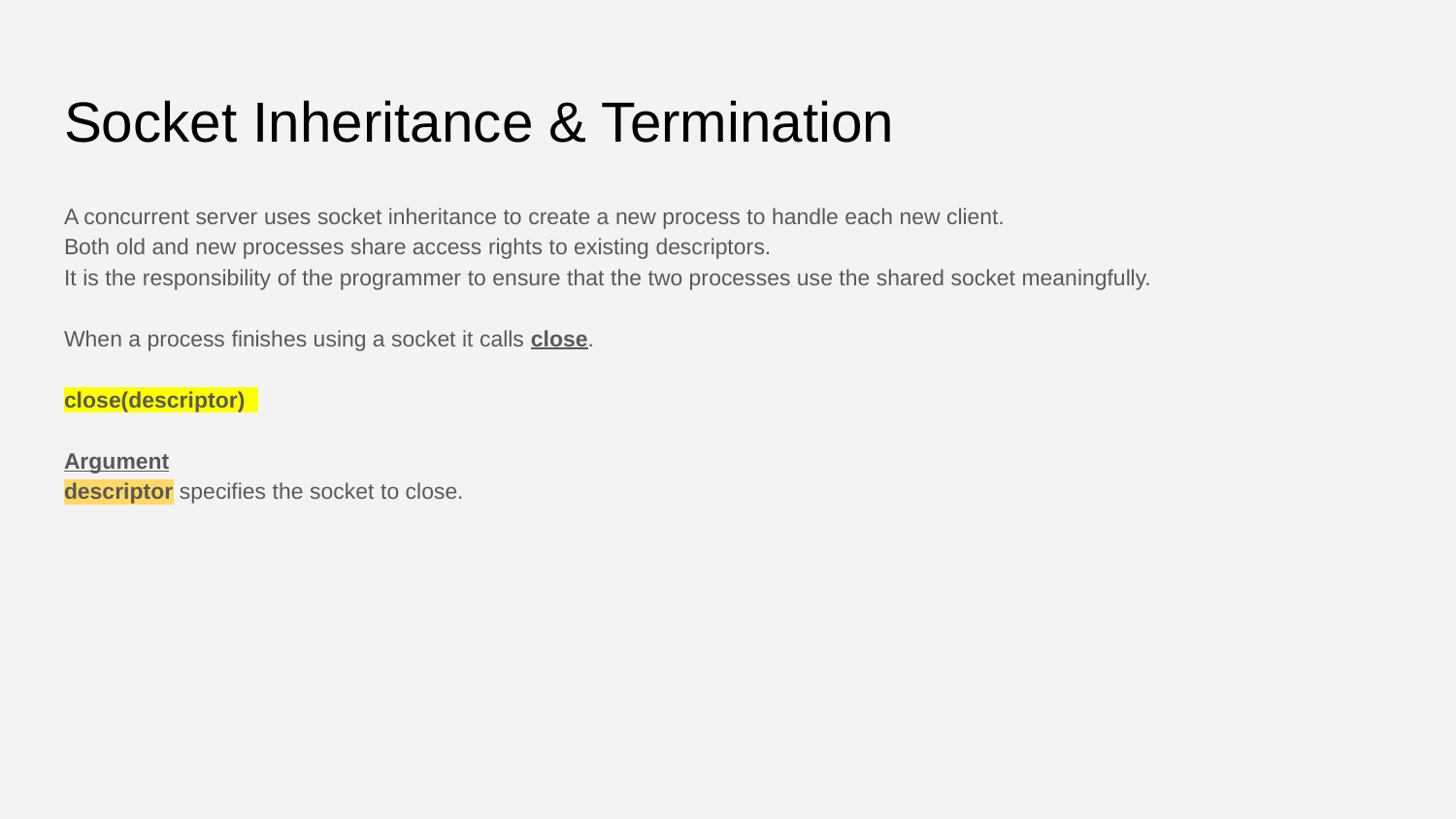

# Socket Inheritance & Termination
A concurrent server uses socket inheritance to create a new process to handle each new client.
Both old and new processes share access rights to existing descriptors.
It is the responsibility of the programmer to ensure that the two processes use the shared socket meaningfully.
When a process finishes using a socket it calls close.
close(descriptor)
Argument
descriptor specifies the socket to close.